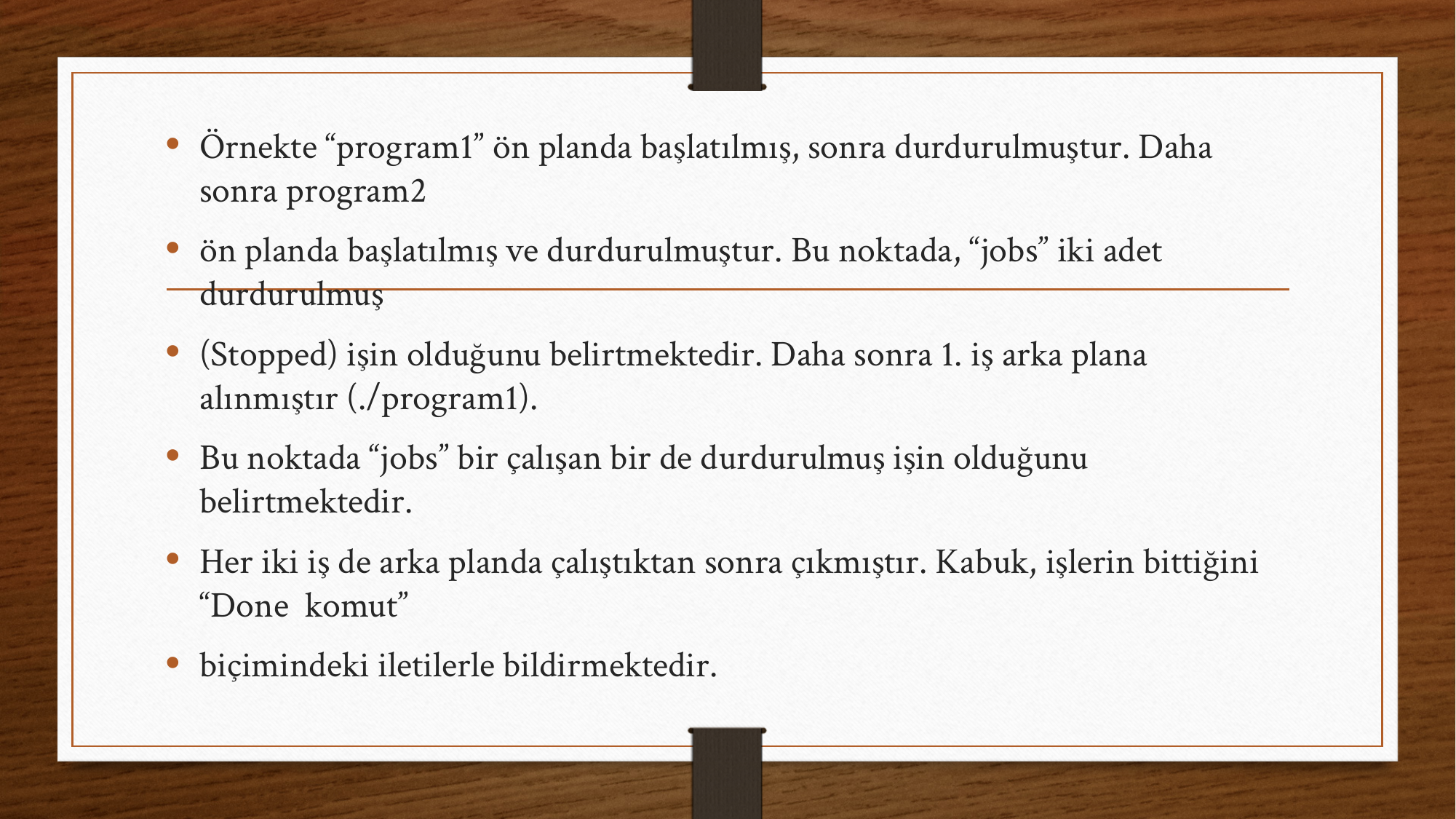

Örnekte “program1” ön planda başlatılmış, sonra durdurulmuştur. Daha sonra program2
ön planda başlatılmış ve durdurulmuştur. Bu noktada, “jobs” iki adet durdurulmuş
(Stopped) işin olduğunu belirtmektedir. Daha sonra 1. iş arka plana alınmıştır (./program1).
Bu noktada “jobs” bir çalışan bir de durdurulmuş işin olduğunu belirtmektedir.
Her iki iş de arka planda çalıştıktan sonra çıkmıştır. Kabuk, işlerin bittiğini “Done  komut”
biçimindeki iletilerle bildirmektedir.